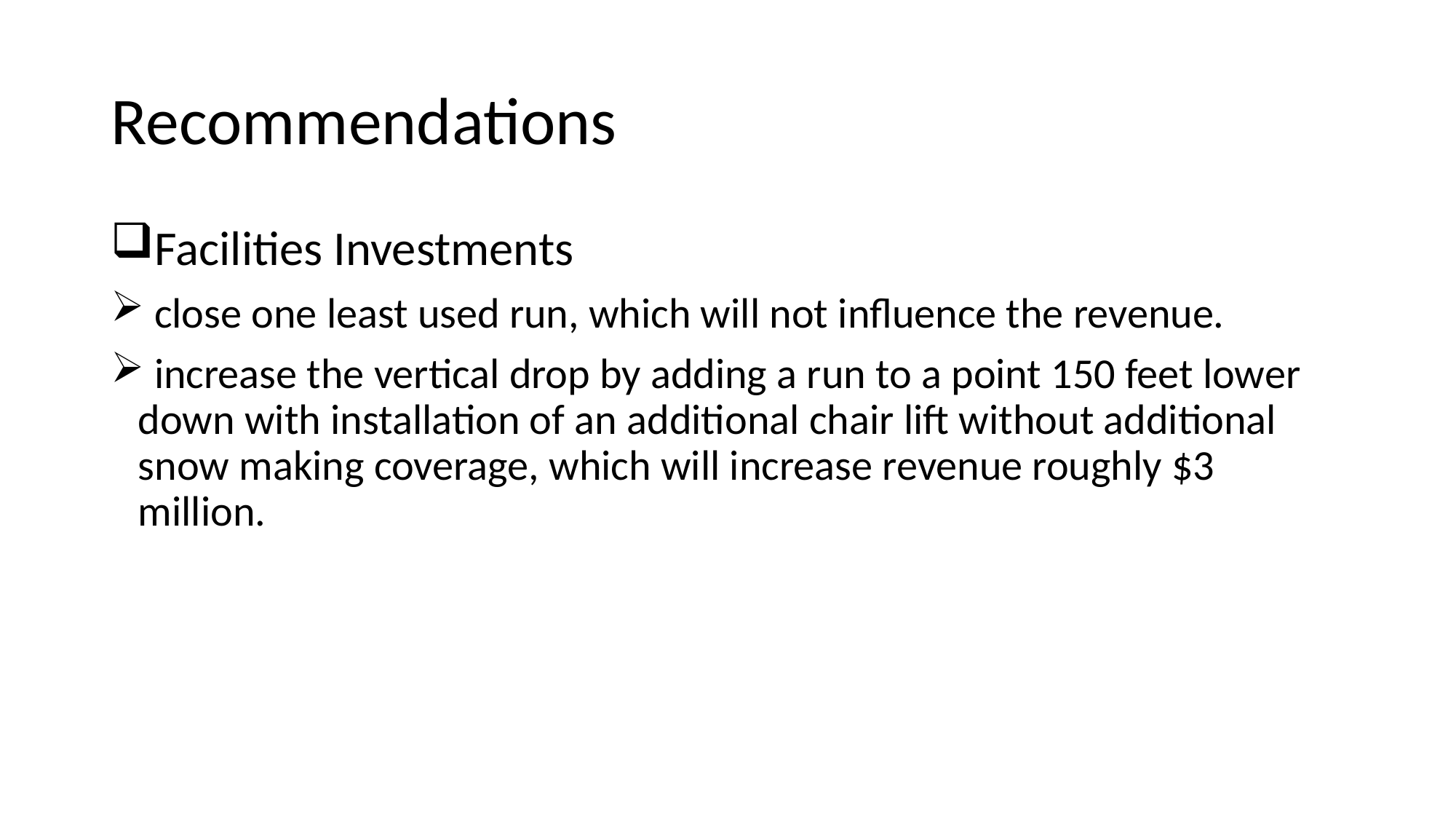

# Recommendations
Facilities Investments
 close one least used run, which will not influence the revenue.
 increase the vertical drop by adding a run to a point 150 feet lower down with installation of an additional chair lift without additional snow making coverage, which will increase revenue roughly $3 million.